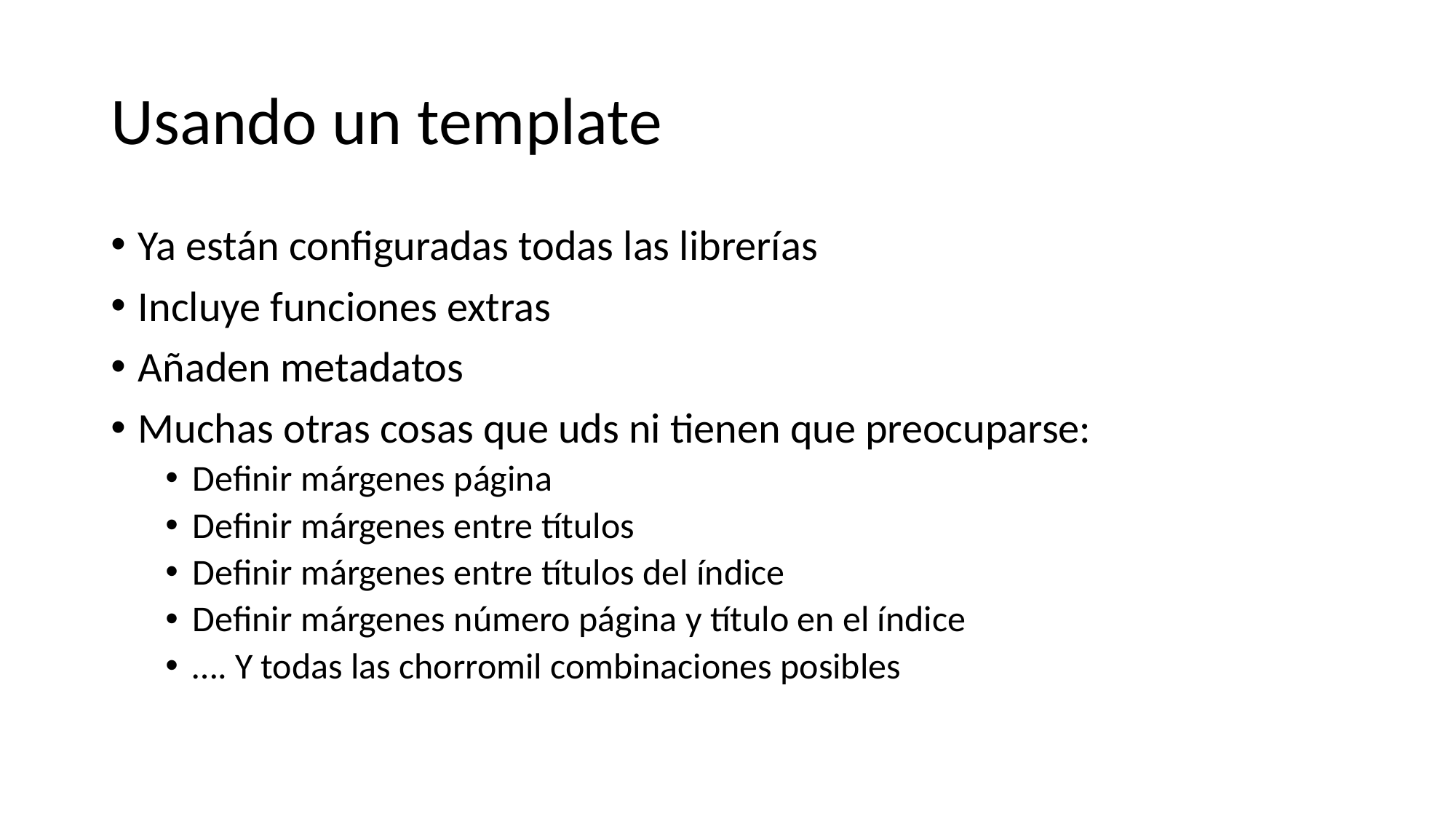

# Usando un template
Ya están configuradas todas las librerías
Incluye funciones extras
Añaden metadatos
Muchas otras cosas que uds ni tienen que preocuparse:
Definir márgenes página
Definir márgenes entre títulos
Definir márgenes entre títulos del índice
Definir márgenes número página y título en el índice
…. Y todas las chorromil combinaciones posibles